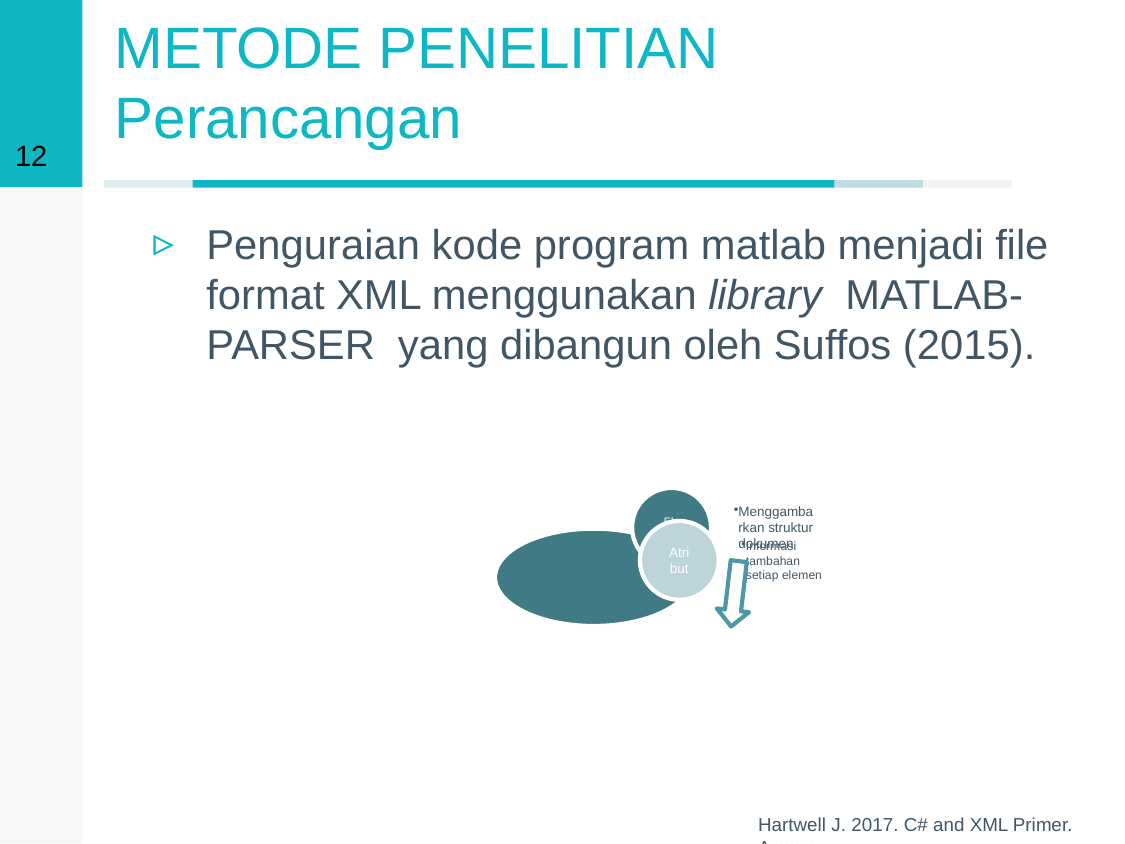

12
# METODE PENELITIAN Perancangan
Penguraian kode program matlab menjadi file format XML menggunakan library  MATLAB-PARSER  yang dibangun oleh Suffos (2015).

Elemen
Atribut
Extensible Markup Language (XML)
Hartwell J. 2017. C# and XML Primer. Apress.